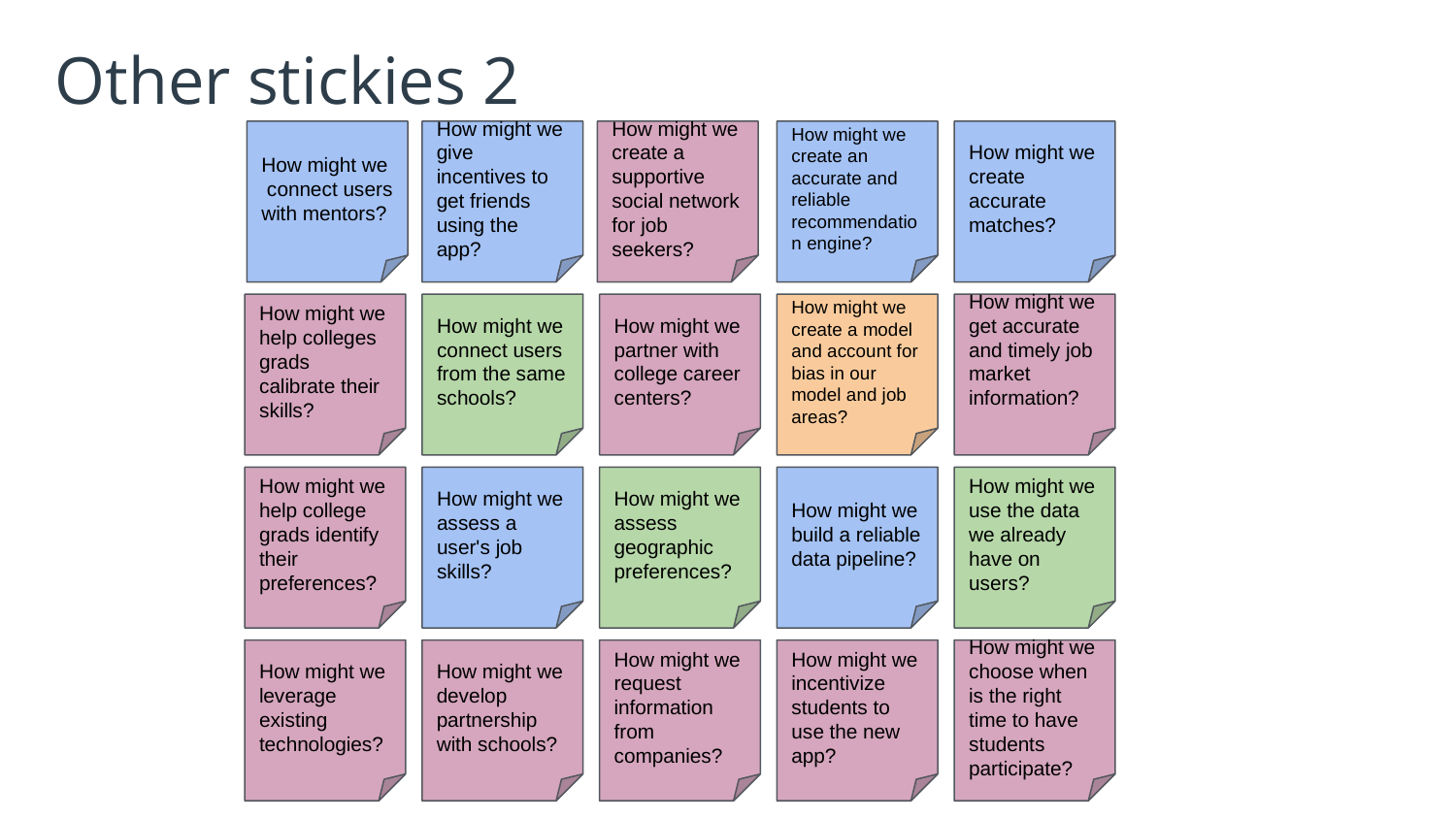

# Other stickies 2
How might we  connect users with mentors?
How might we give incentives to get friends using the app?
How might we create a supportive social network for job seekers?
How might we create an accurate and reliable recommendation engine?
How might we create accurate matches?
How might we help colleges grads calibrate their skills?
How might we connect users from the same schools?
How might we partner with college career centers?
How might we create a model and account for bias in our model and job areas?
How might we get accurate and timely job market information?

How might we help college grads identify their preferences?
How might we assess a user's job skills?
How might we assess geographic preferences?
How might we build a reliable data pipeline?
How might we use the data we already have on users?
How might we leverage existing technologies?
How might we develop partnership with schools?
How might we request information from companies?
How might we incentivize students to use the new app?
How might we choose when is the right time to have students participate?